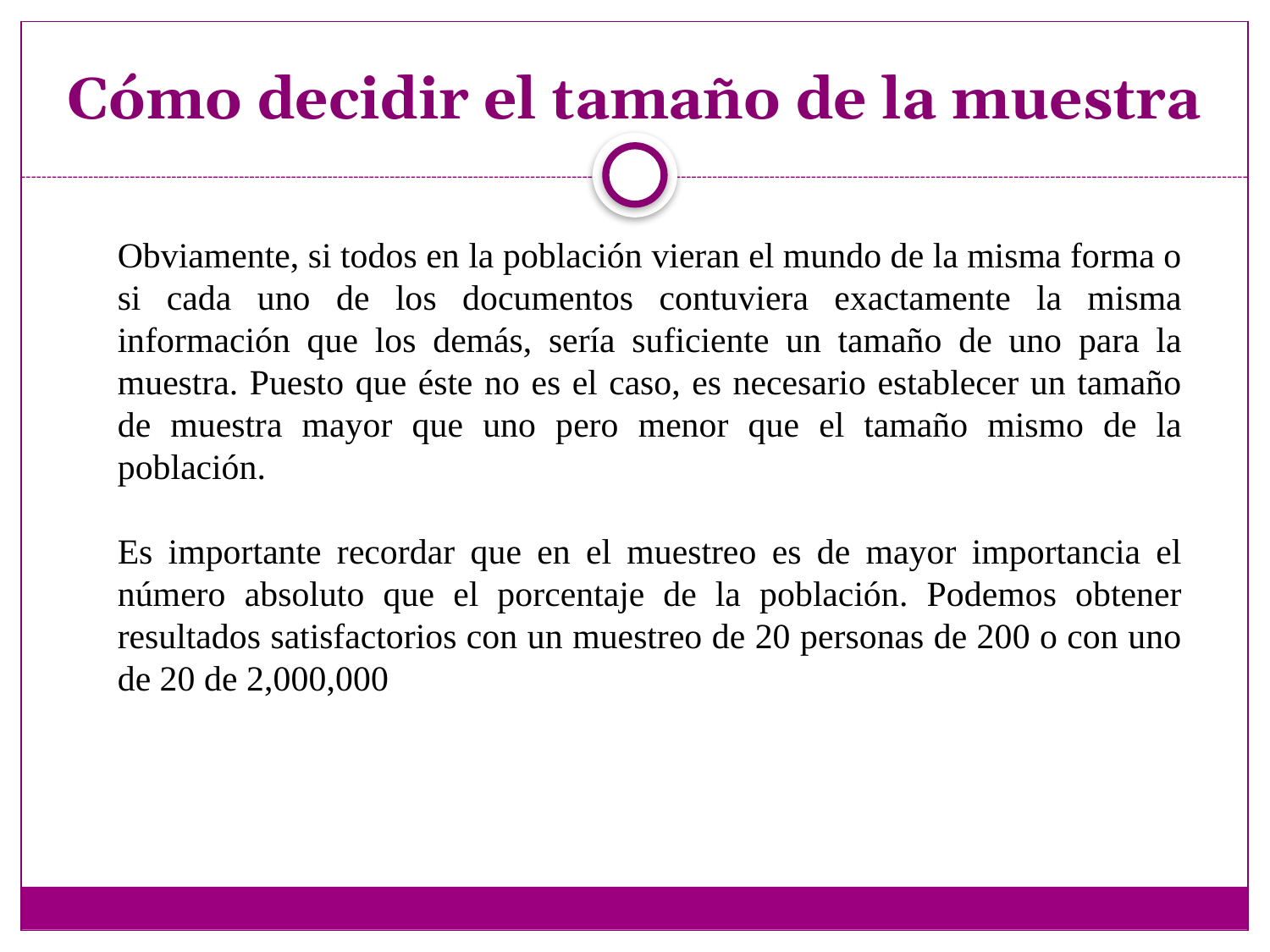

# Cómo decidir el tamaño de la muestra
Obviamente, si todos en la población vieran el mundo de la misma forma o si cada uno de los documentos contuviera exactamente la misma información que los demás, sería suficiente un tamaño de uno para la muestra. Puesto que éste no es el caso, es necesario establecer un tamaño de muestra mayor que uno pero menor que el tamaño mismo de la población.

Es importante recordar que en el muestreo es de mayor importancia el número absoluto que el porcentaje de la población. Podemos obtener resultados satisfactorios con un muestreo de 20 personas de 200 o con uno de 20 de 2,000,000